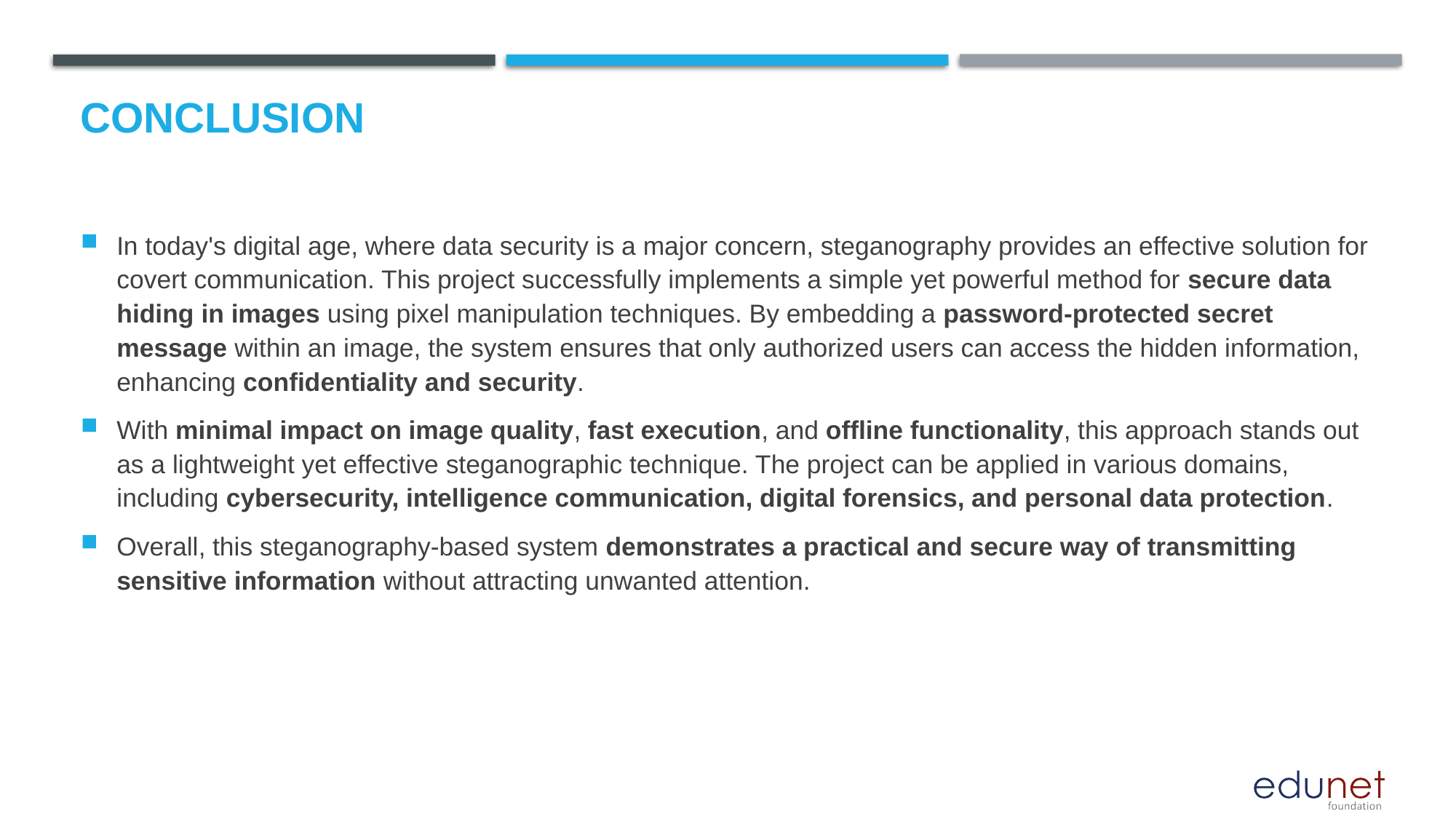

# Conclusion
In today's digital age, where data security is a major concern, steganography provides an effective solution for covert communication. This project successfully implements a simple yet powerful method for secure data hiding in images using pixel manipulation techniques. By embedding a password-protected secret message within an image, the system ensures that only authorized users can access the hidden information, enhancing confidentiality and security.
With minimal impact on image quality, fast execution, and offline functionality, this approach stands out as a lightweight yet effective steganographic technique. The project can be applied in various domains, including cybersecurity, intelligence communication, digital forensics, and personal data protection.
Overall, this steganography-based system demonstrates a practical and secure way of transmitting sensitive information without attracting unwanted attention.